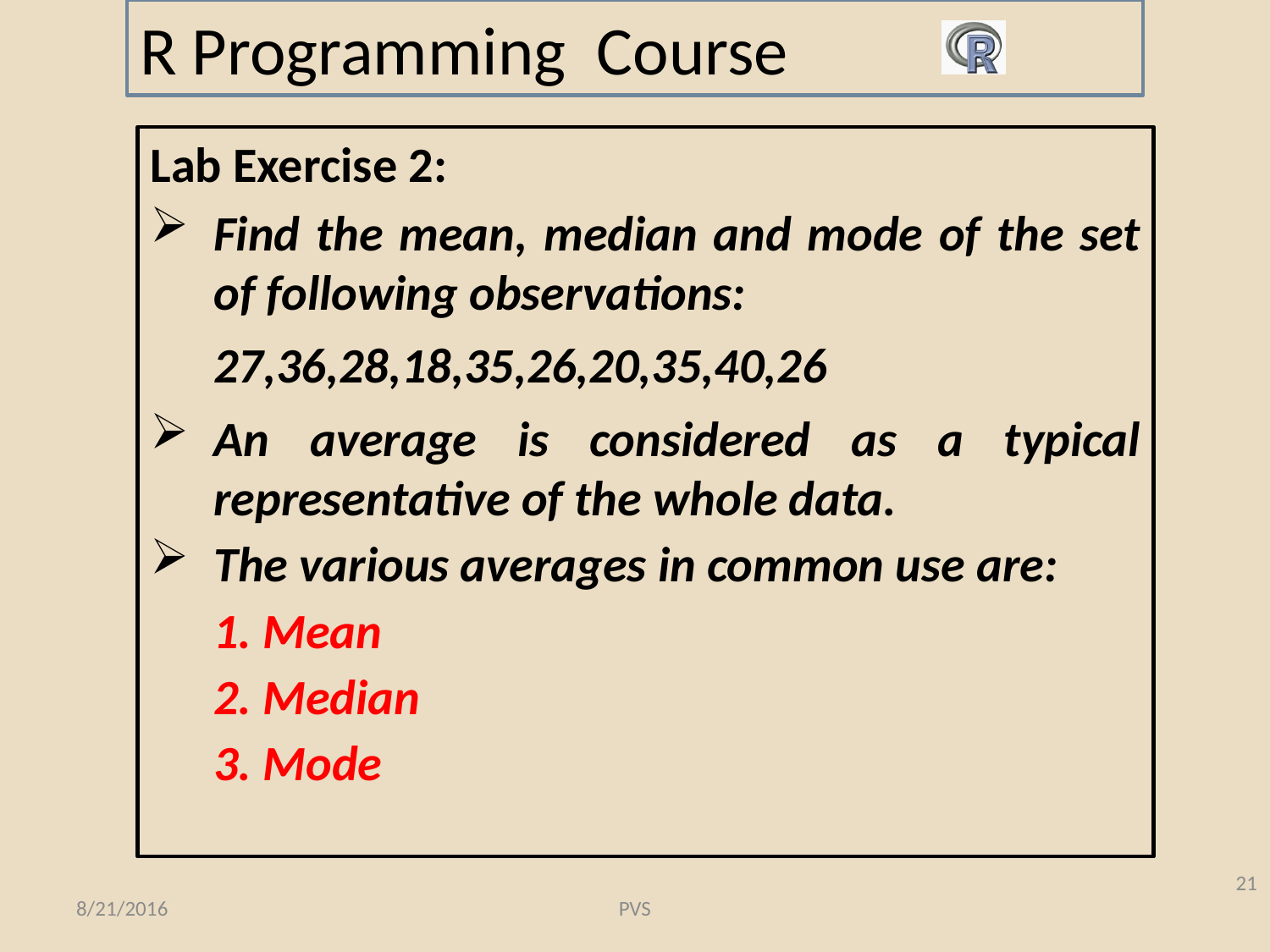

# R Programming  Course

Lab Exercise 2:
Find the mean, median and mode of the set of following observations:
27,36,28,18,35,26,20,35,40,26
An average is considered as a typical representative of the whole data.
The various averages in common use are:
1. Mean
2. Median
3. Mode
21
8/21/2016
PVS